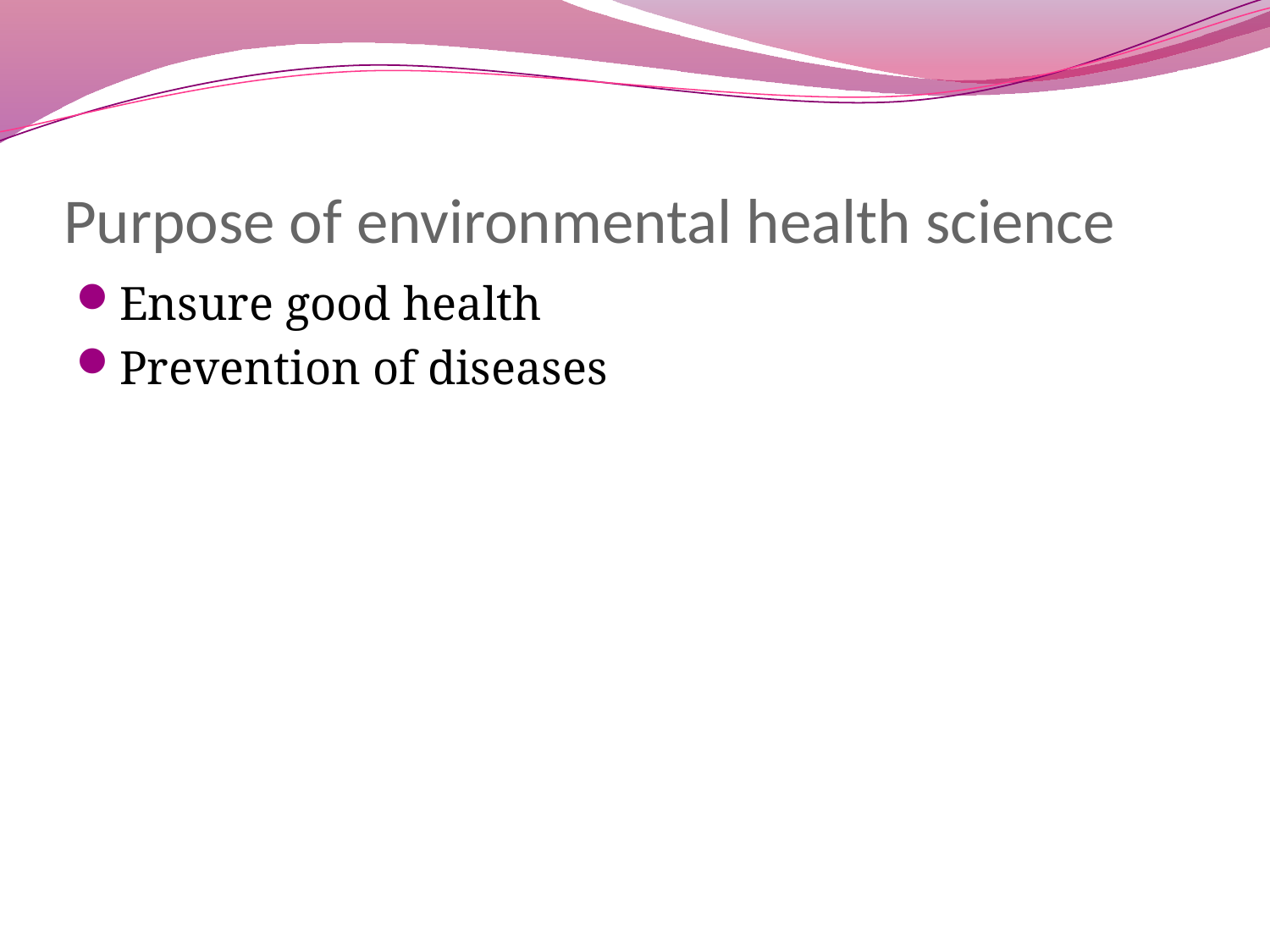

# Purpose of environmental health science
Ensure good health
Prevention of diseases